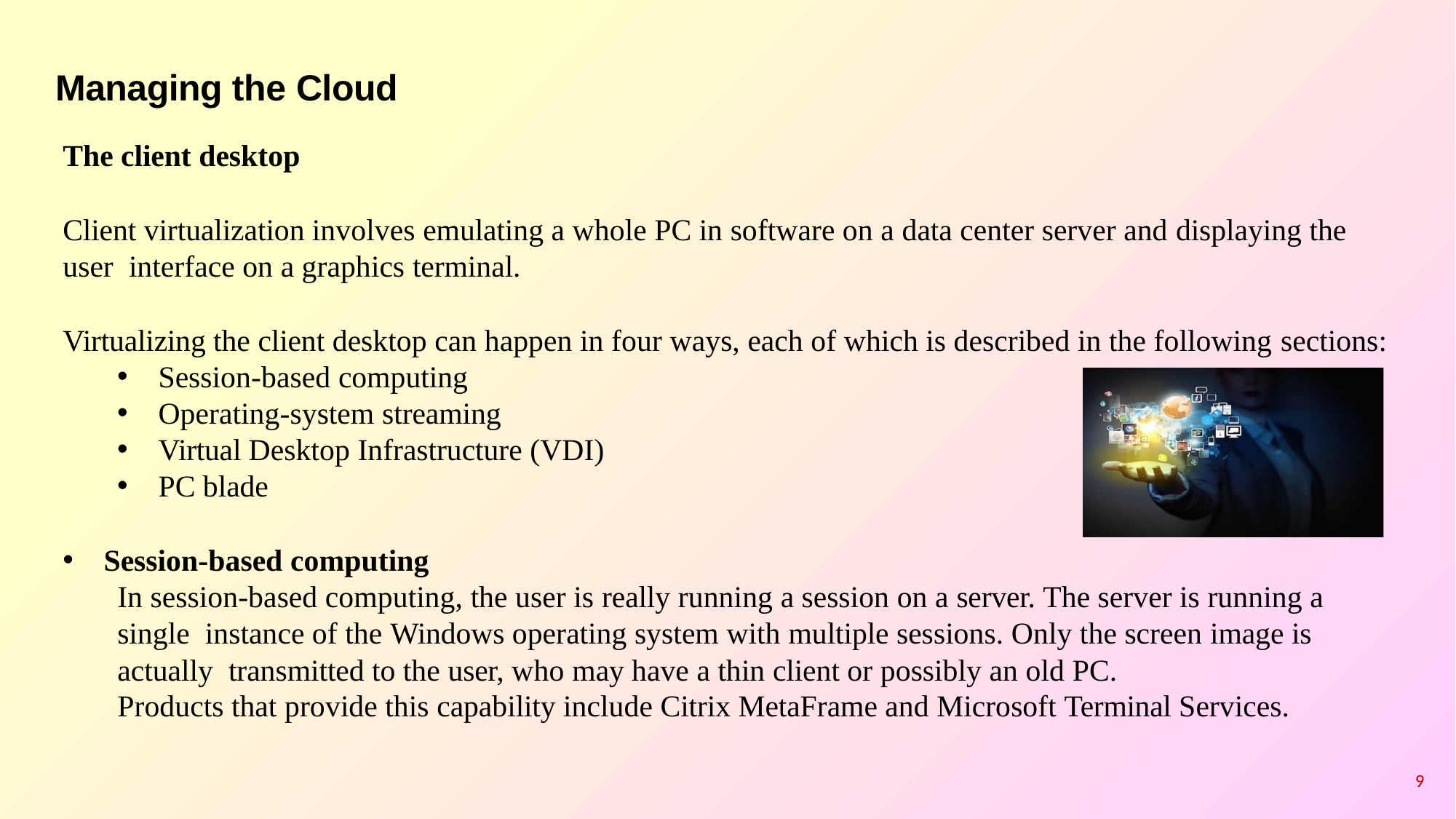

# Managing the Cloud
The client desktop

Client virtualization involves emulating a whole PC in software on a data center server and displaying the user  interface on a graphics terminal.

Virtualizing the client desktop can happen in four ways, each of which is described in the following sections:
Session-based computing
Operating-system streaming
Virtual Desktop Infrastructure (VDI)
PC blade

Session-based computing
In session-based computing, the user is really running a session on a server. The server is running a single  instance of the Windows operating system with multiple sessions. Only the screen image is actually  transmitted to the user, who may have a thin client or possibly an old PC.
Products that provide this capability include Citrix MetaFrame and Microsoft Terminal Services.

9